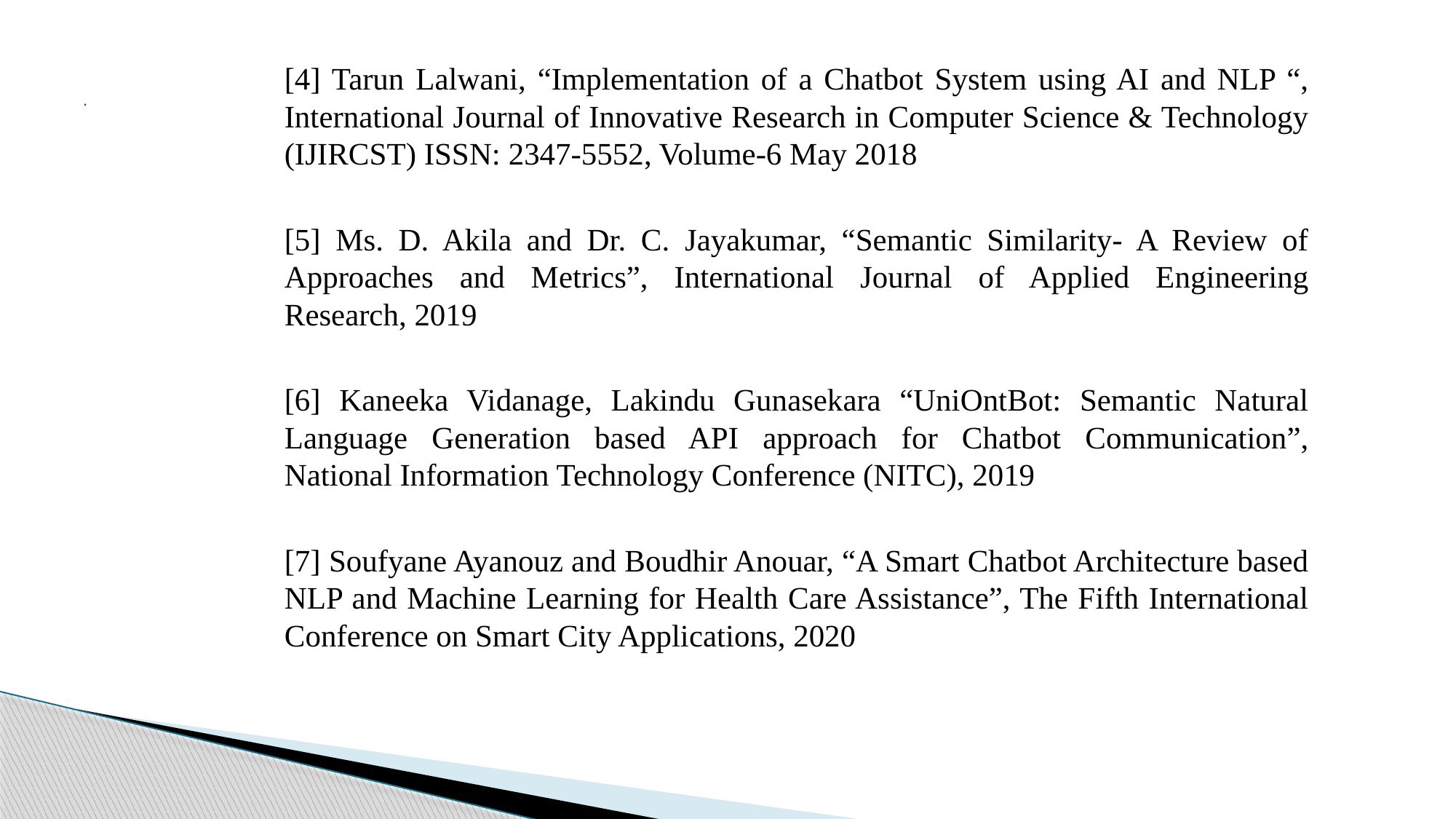

# .
[4] Tarun Lalwani, “Implementation of a Chatbot System using AI and NLP “, International Journal of Innovative Research in Computer Science & Technology (IJIRCST) ISSN: 2347-5552, Volume-6 May 2018

[5] Ms. D. Akila and Dr. C. Jayakumar, “Semantic Similarity- A Review of Approaches and Metrics”, International Journal of Applied Engineering Research, 2019

[6] Kaneeka Vidanage, Lakindu Gunasekara “UniOntBot: Semantic Natural Language Generation based API approach for Chatbot Communication”, National Information Technology Conference (NITC), 2019

[7] Soufyane Ayanouz and Boudhir Anouar, “A Smart Chatbot Architecture based NLP and Machine Learning for Health Care Assistance”, The Fifth International Conference on Smart City Applications, 2020